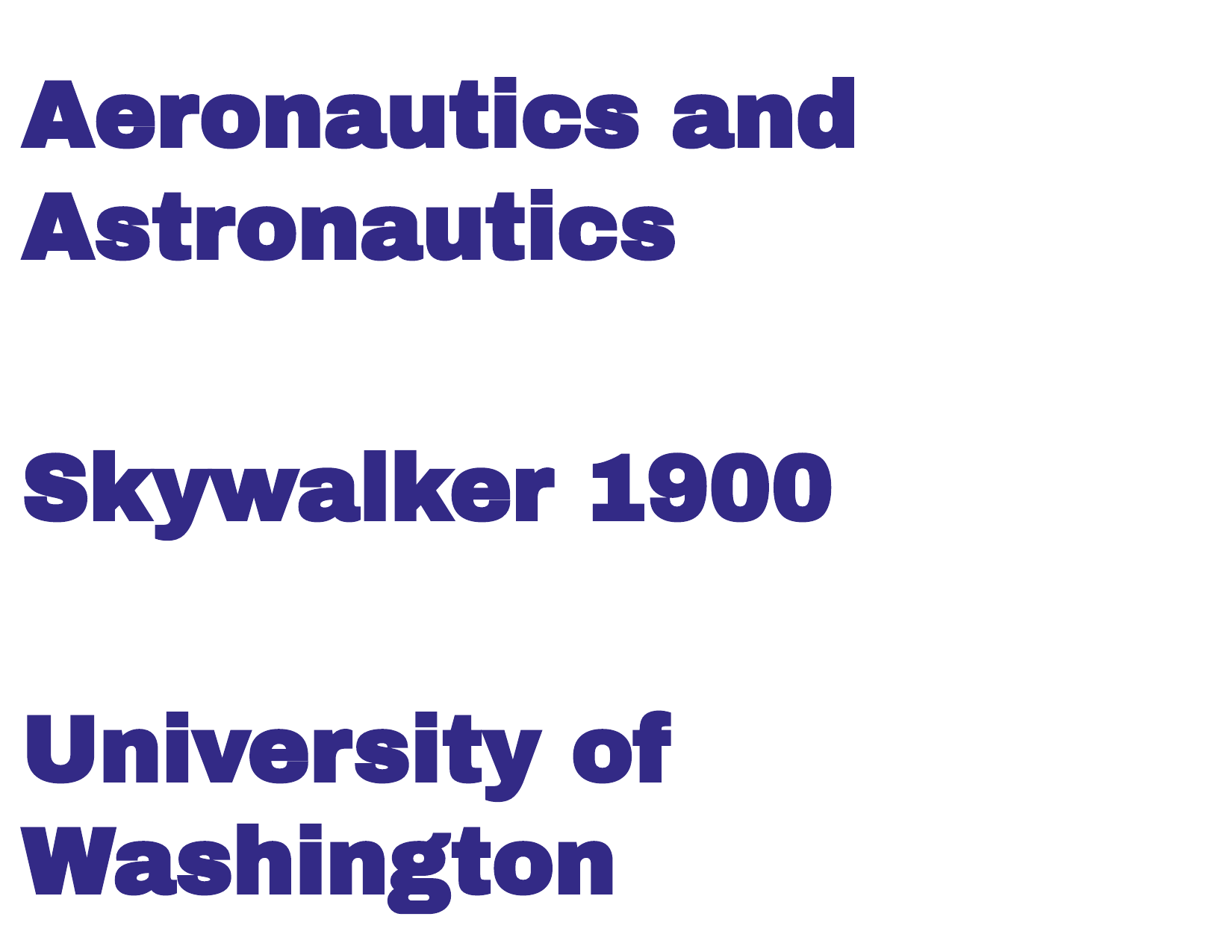

Aeronautics and Astronautics

Skywalker 1900

University of Washington